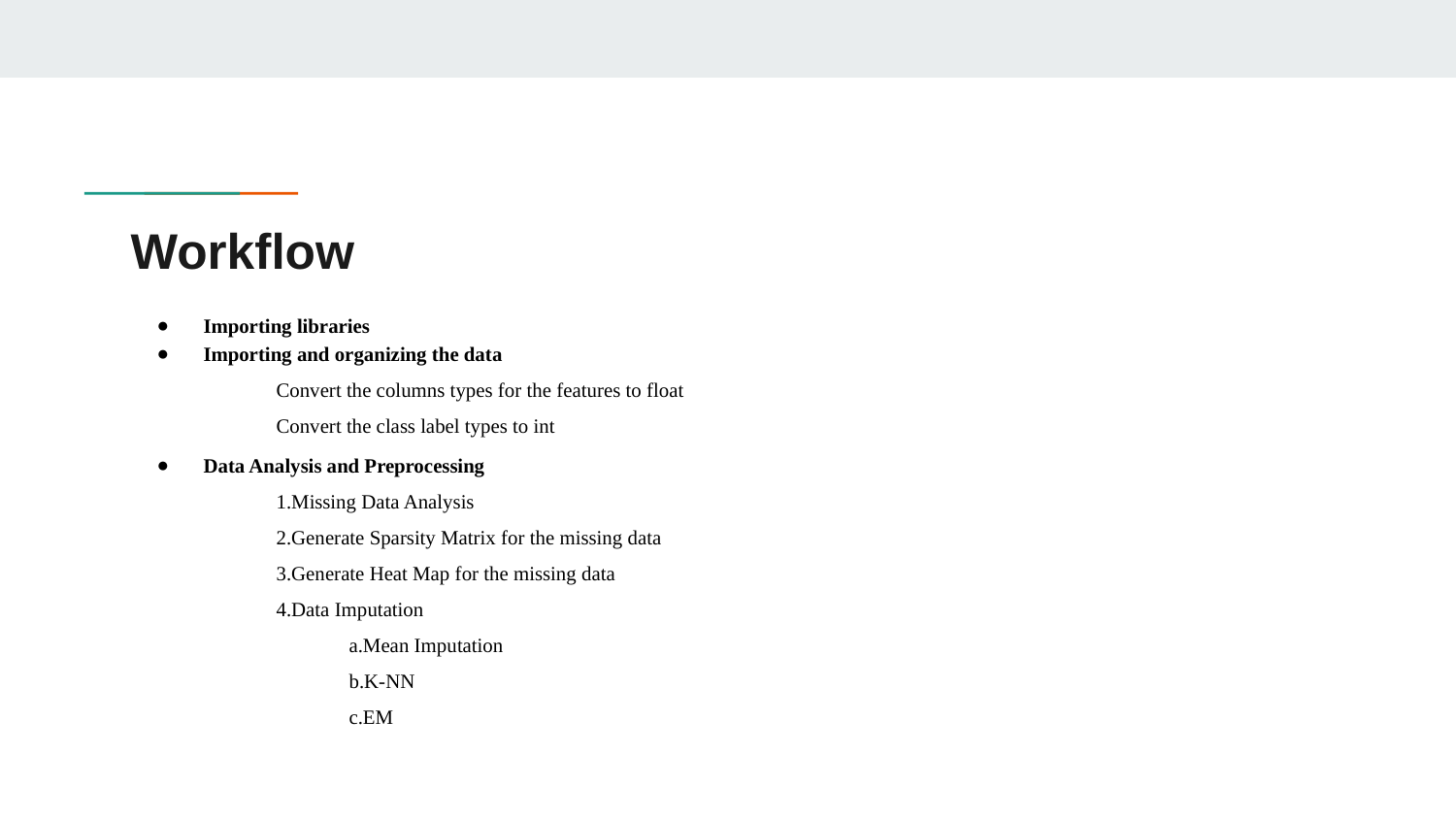

# Workflow
Importing libraries
Importing and organizing the data
Convert the columns types for the features to float
Convert the class label types to int
Data Analysis and Preprocessing
1.Missing Data Analysis
2.Generate Sparsity Matrix for the missing data
3.Generate Heat Map for the missing data
4.Data Imputation
a.Mean Imputation
b.K-NN
c.EM